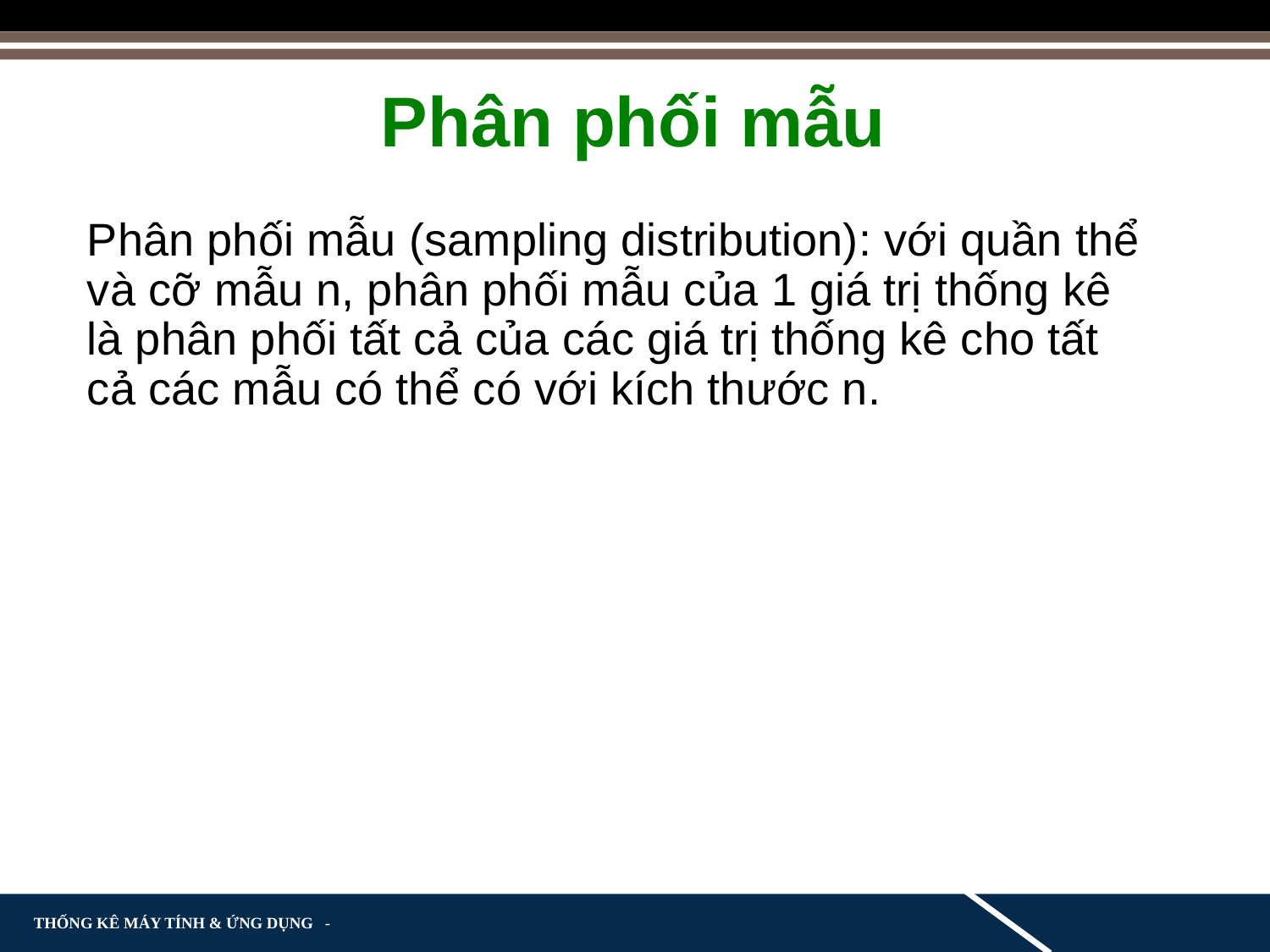

Phân phối mẫu
Phân phối mẫu (sampling distribution): với quần thể và cỡ mẫu n, phân phối mẫu của 1 giá trị thống kê là phân phối tất cả của các giá trị thống kê cho tất cả các mẫu có thể có với kích thước n.